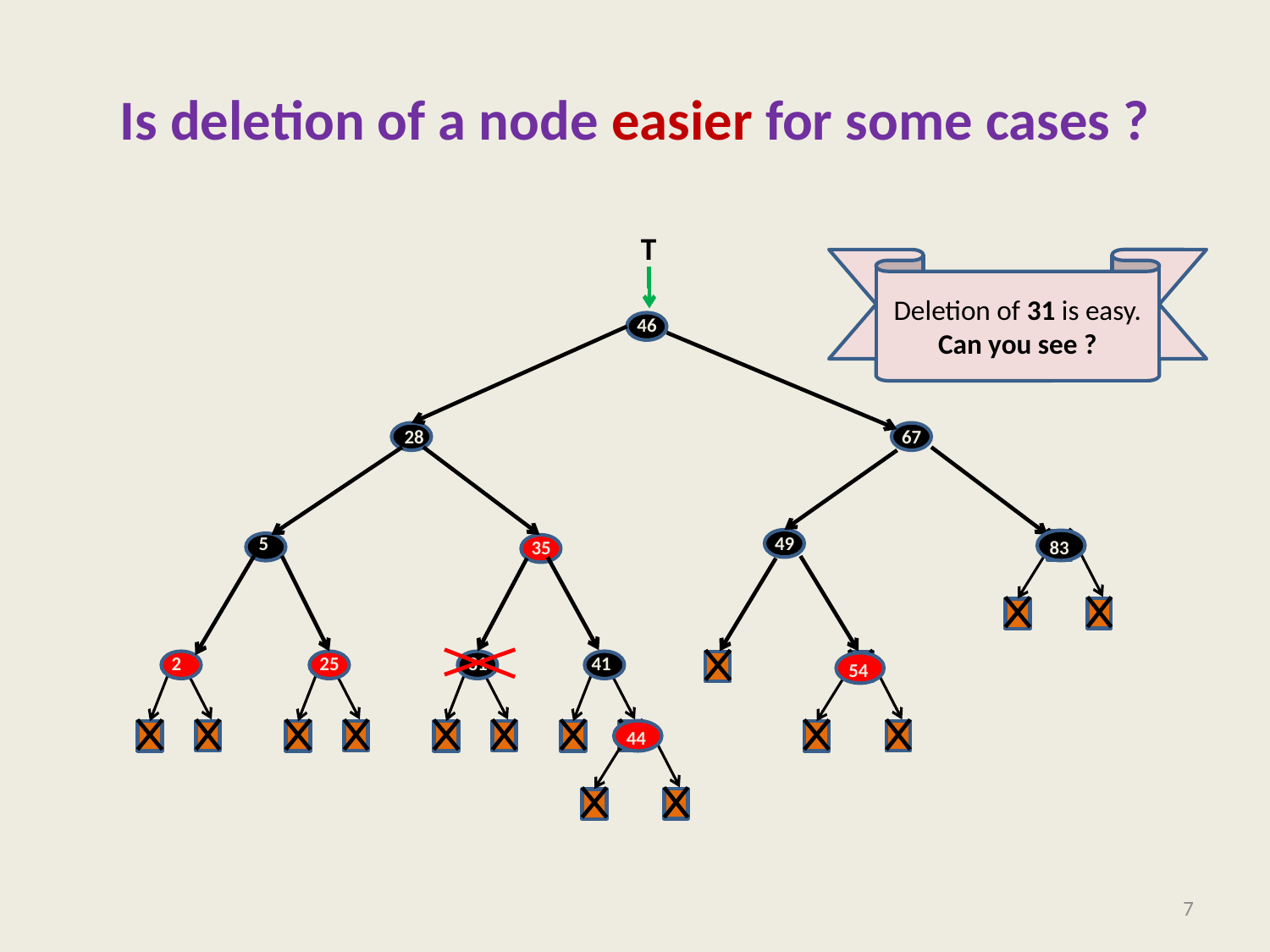

# Is deletion of a node easier for some cases ?

  T
46

28
67

5
49
35

2
25
31
41

83

54

44

Deletion of 31 is easy.
Can you see ?
7